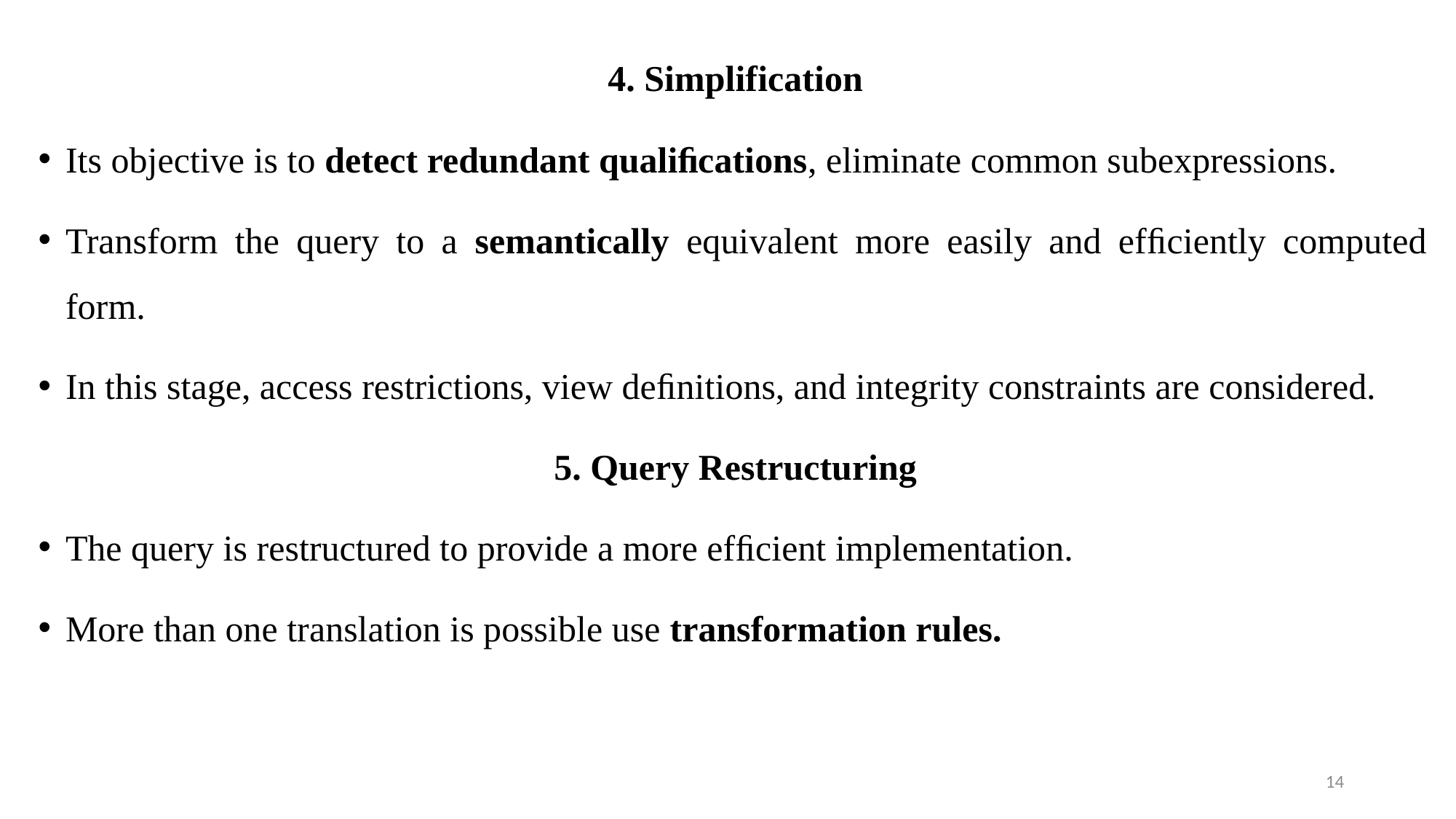

4. Simplification
Its objective is to detect redundant qualiﬁcations, eliminate common subexpressions.
Transform the query to a semantically equivalent more easily and efﬁciently computed form.
In this stage, access restrictions, view deﬁnitions, and integrity constraints are considered.
5. Query Restructuring
The query is restructured to provide a more efﬁcient implementation.
More than one translation is possible use transformation rules.

14